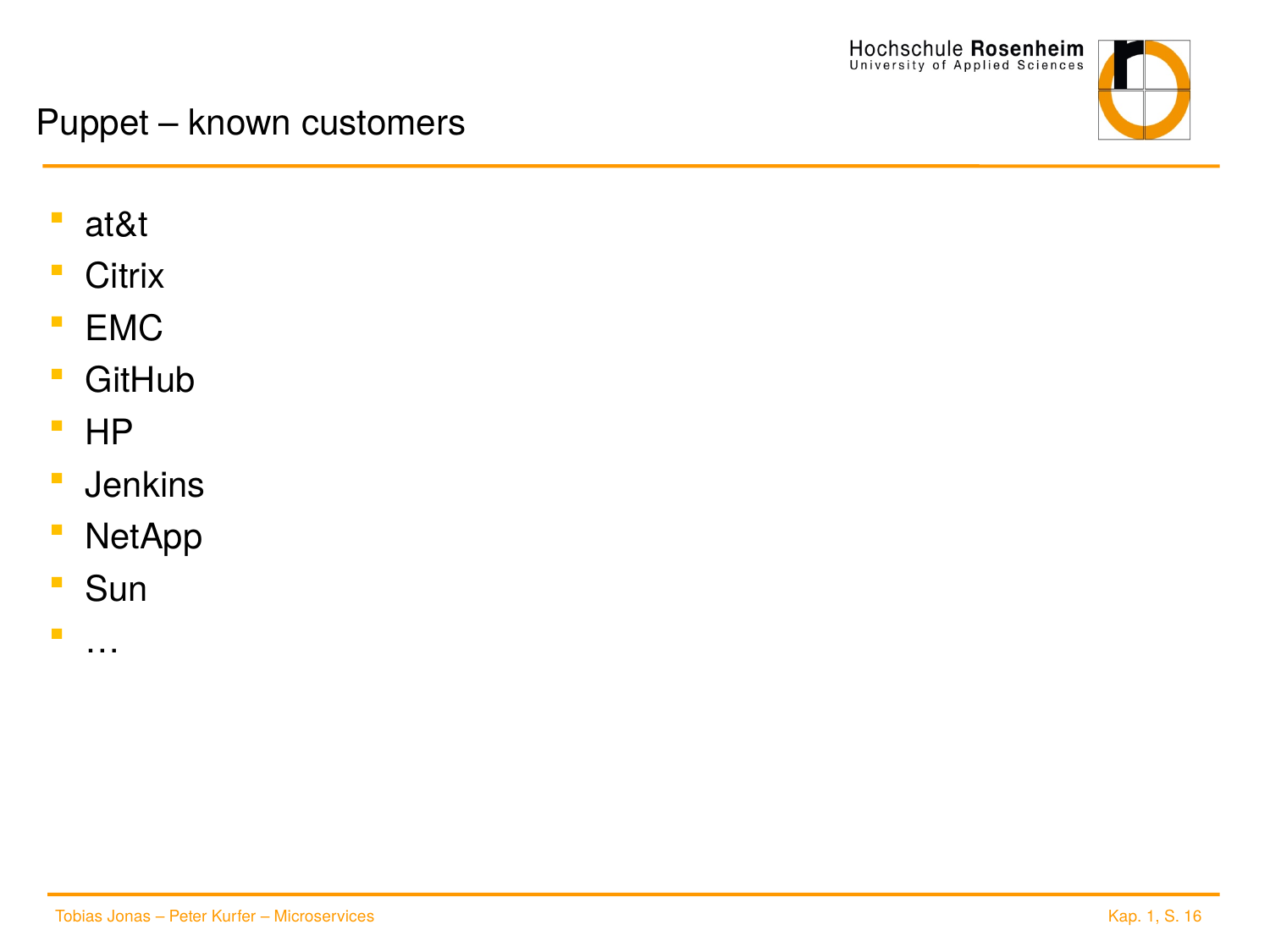

# Puppet – known customers
at&t
Citrix
EMC
GitHub
HP
Jenkins
NetApp
Sun
…